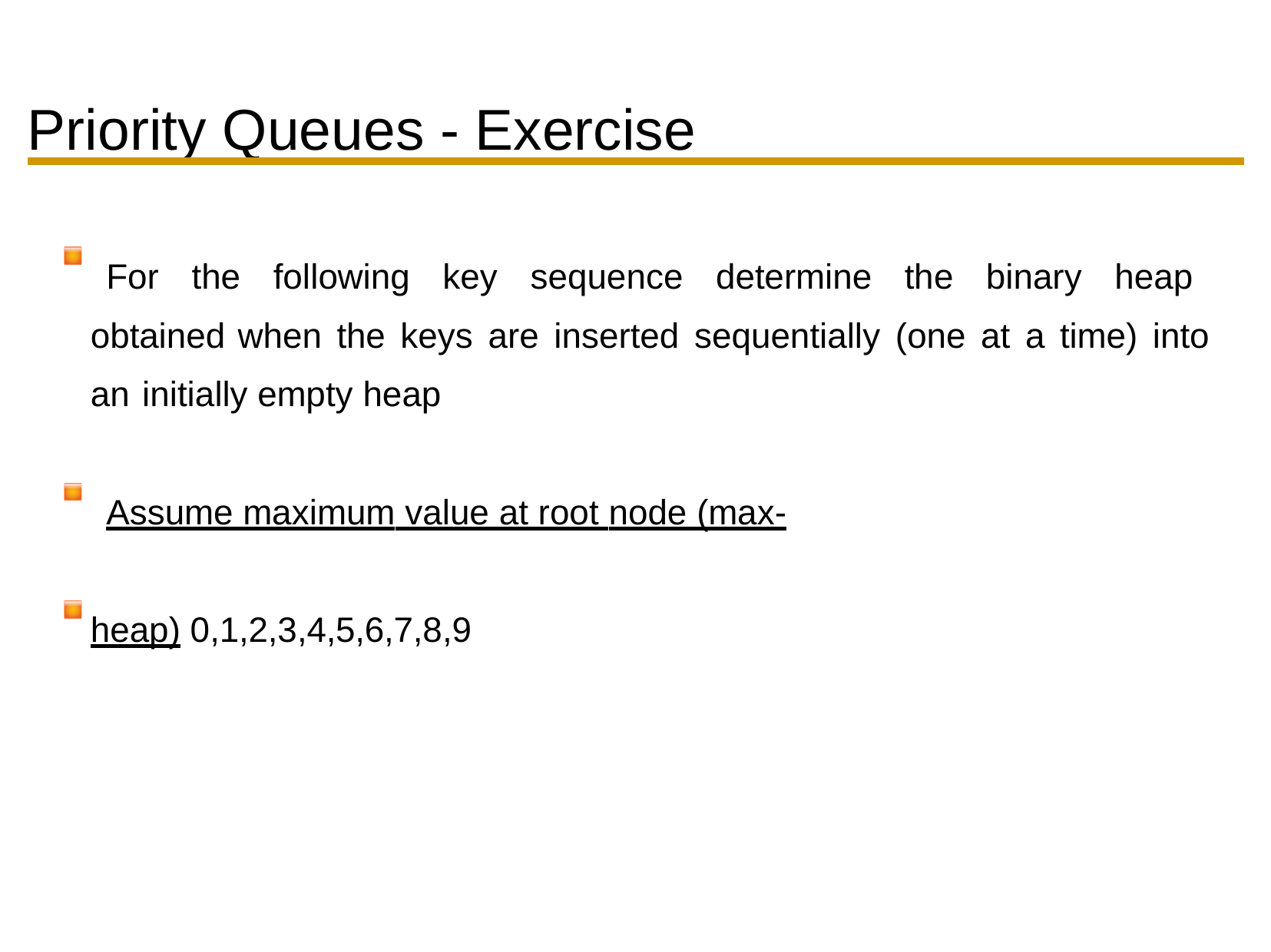

# Priority Queues - Exercise

For  the  following  key  sequence  determine  the  binary  heap  obtained when the keys are inserted sequentially (one at a time) into an initially empty heap
Assume maximum value at root node (max-heap) 0,1,2,3,4,5,6,7,8,9